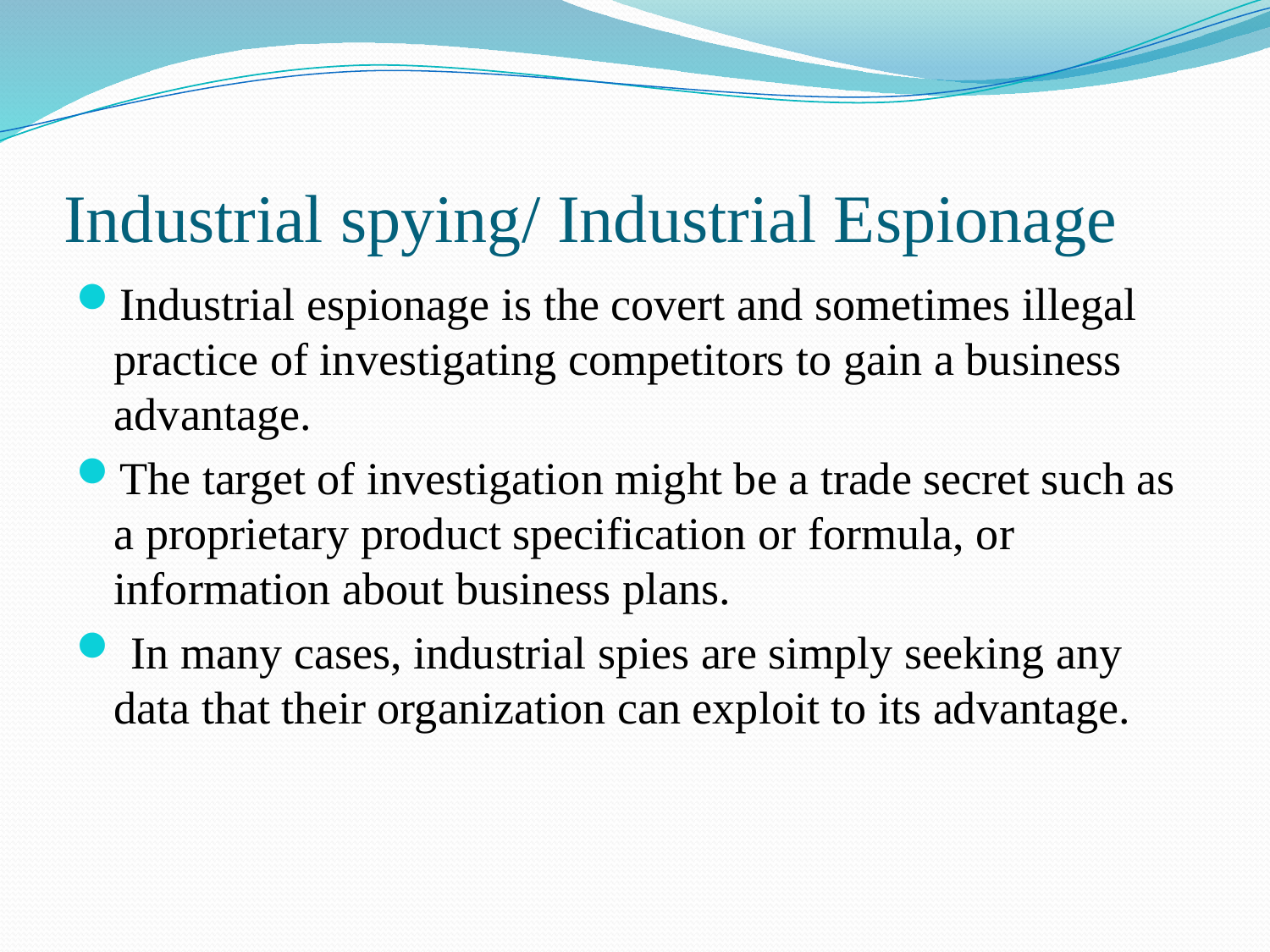

# Industrial spying/ Industrial Espionage
Industrial espionage is the covert and sometimes illegal practice of investigating competitors to gain a business advantage.
The target of investigation might be a trade secret such as a proprietary product specification or formula, or information about business plans.
 In many cases, industrial spies are simply seeking any data that their organization can exploit to its advantage.